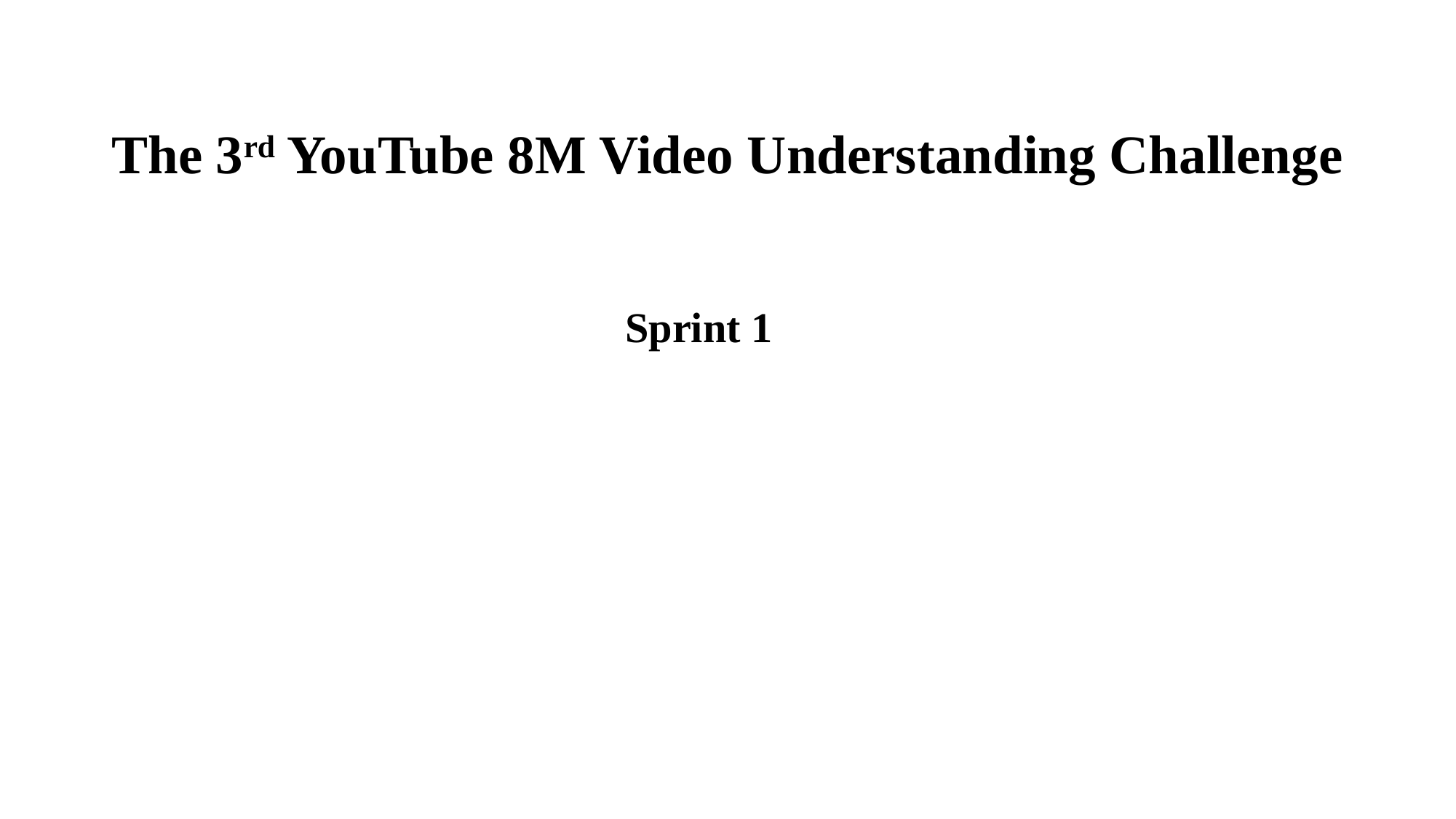

# The 3rd YouTube 8M Video Understanding Challenge
Sprint 1